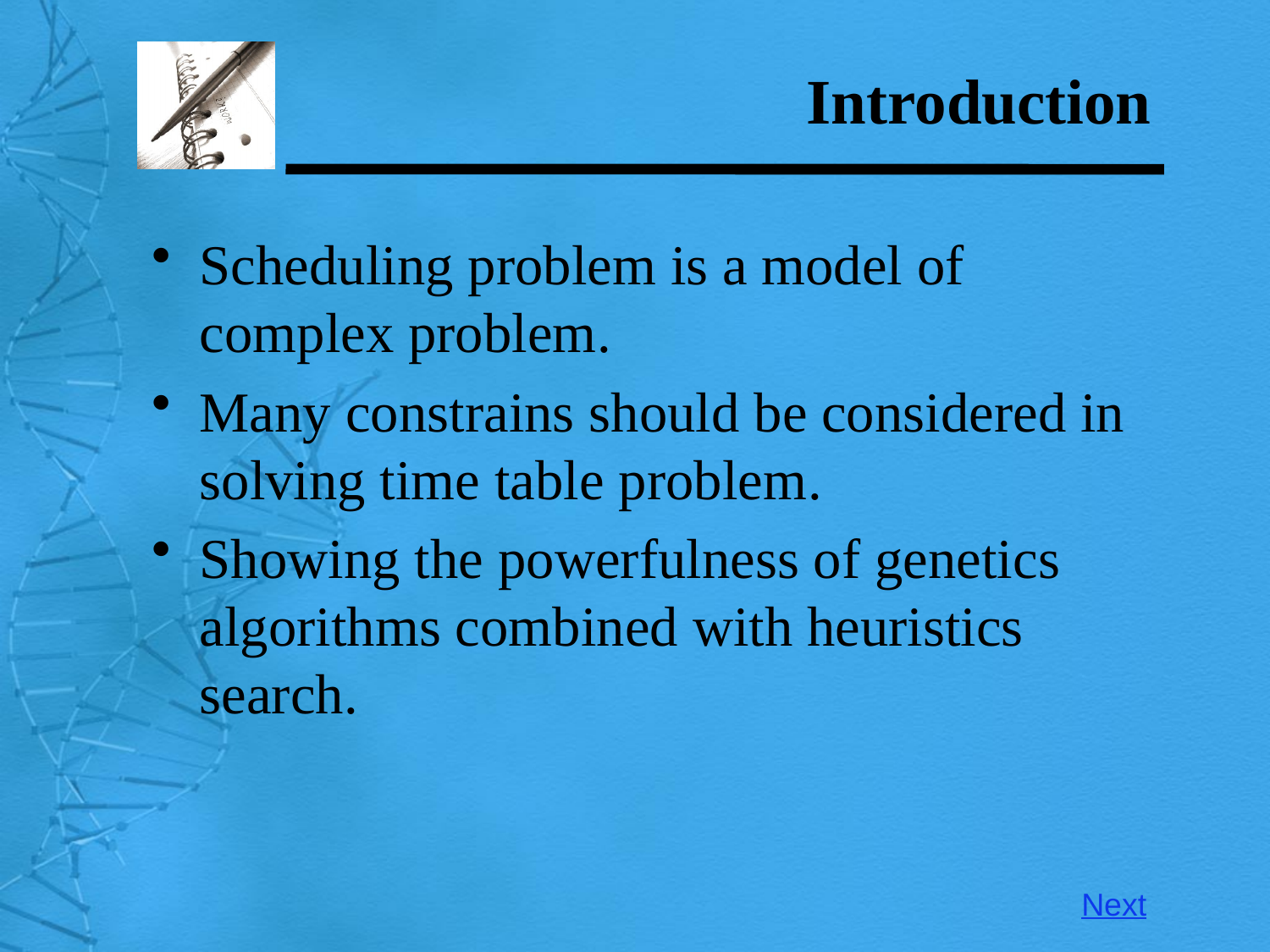

# Introduction
Scheduling problem is a model of complex problem.
Many constrains should be considered in solving time table problem.
Showing the powerfulness of genetics algorithms combined with heuristics search.
Next